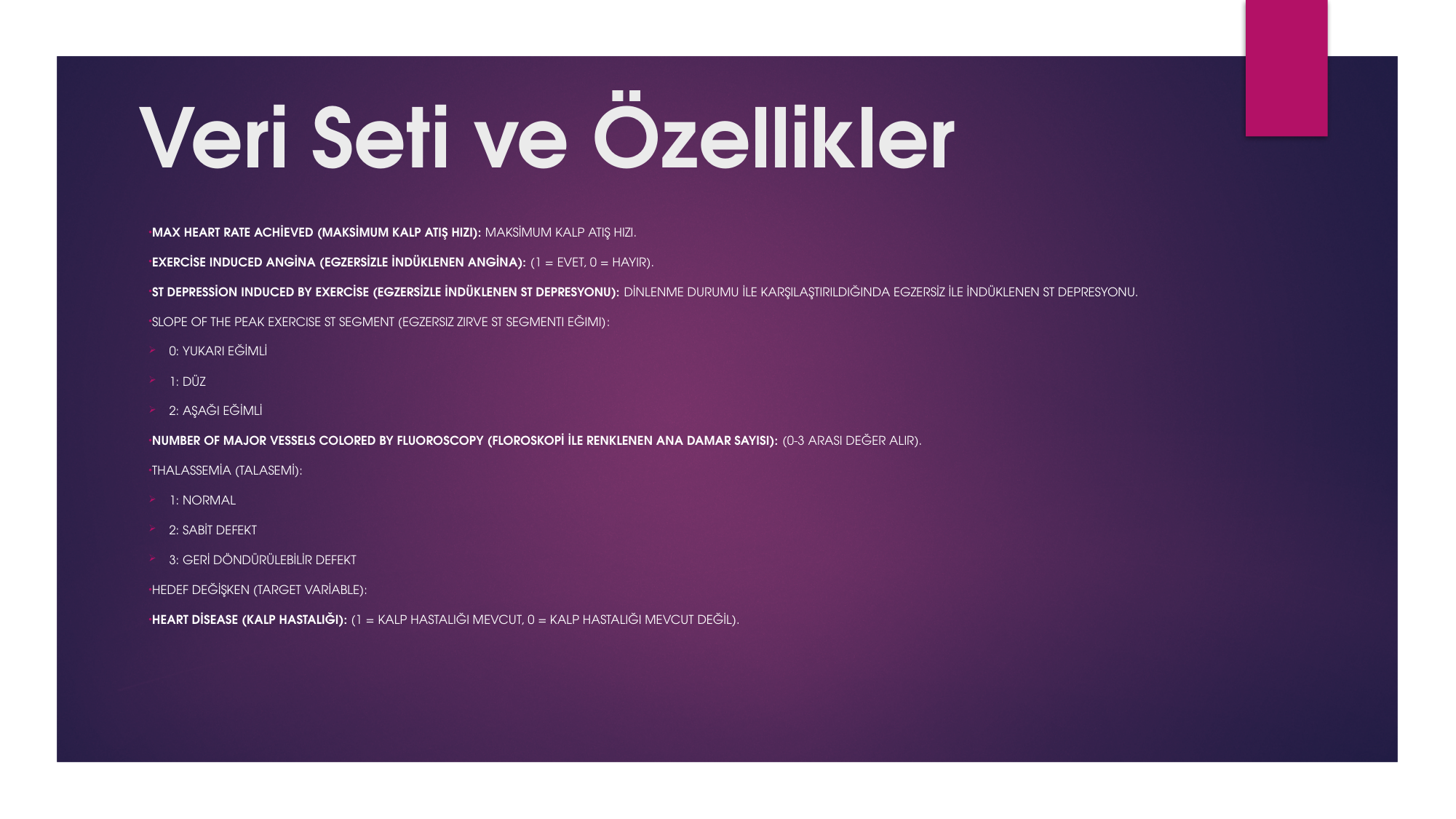

# Veri Seti ve Özellikler
Max Heart Rate Achieved (Maksimum Kalp Atış Hızı): Maksimum kalp atış hızı.
Exercise Induced Angina (Egzersizle İndüklenen Angina): (1 = Evet, 0 = Hayır).
ST Depression Induced by Exercise (Egzersizle İndüklenen ST Depresyonu): Dinlenme durumu ile karşılaştırıldığında egzersiz ile indüklenen ST depresyonu.
Slope of the Peak Exercise ST Segment (Egzersiz Zirve ST Segmenti Eğimi):
0: Yukarı eğimli
1: Düz
2: Aşağı eğimli
Number of Major Vessels Colored by Fluoroscopy (Floroskopi ile Renklenen Ana Damar Sayısı): (0-3 arası değer alır).
Thalassemia (Talasemi):
1: Normal
2: Sabit Defekt
3: Geri Döndürülebilir Defekt
Hedef Değişken (Target Variable):
Heart Disease (Kalp Hastalığı): (1 = Kalp hastalığı mevcut, 0 = Kalp hastalığı mevcut değil).